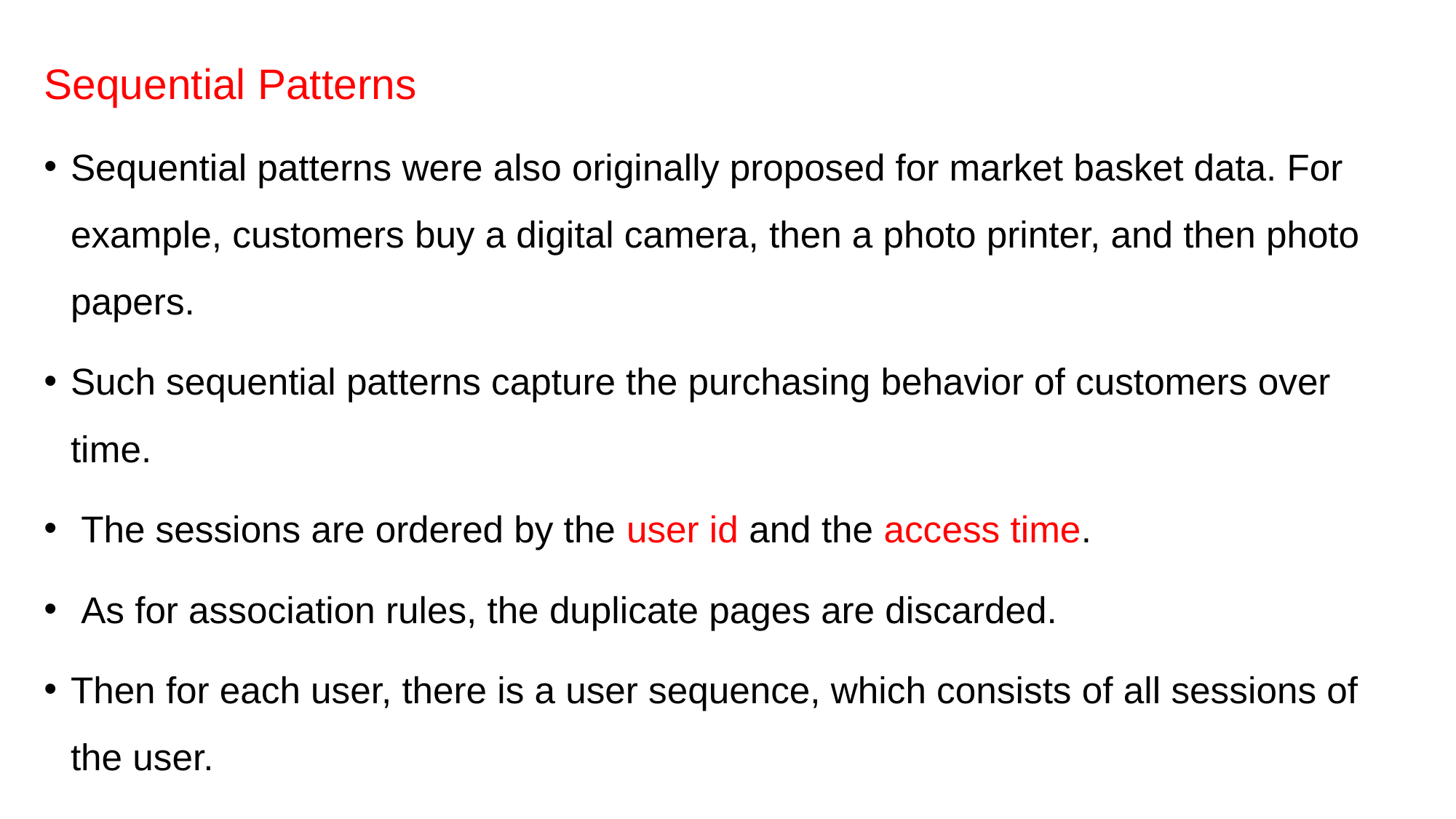

Sequential Patterns
Sequential patterns were also originally proposed for market basket data. For example, customers buy a digital camera, then a photo printer, and then photo papers.
Such sequential patterns capture the purchasing behavior of customers over time.
 The sessions are ordered by the user id and the access time.
 As for association rules, the duplicate pages are discarded.
Then for each user, there is a user sequence, which consists of all sessions of the user.